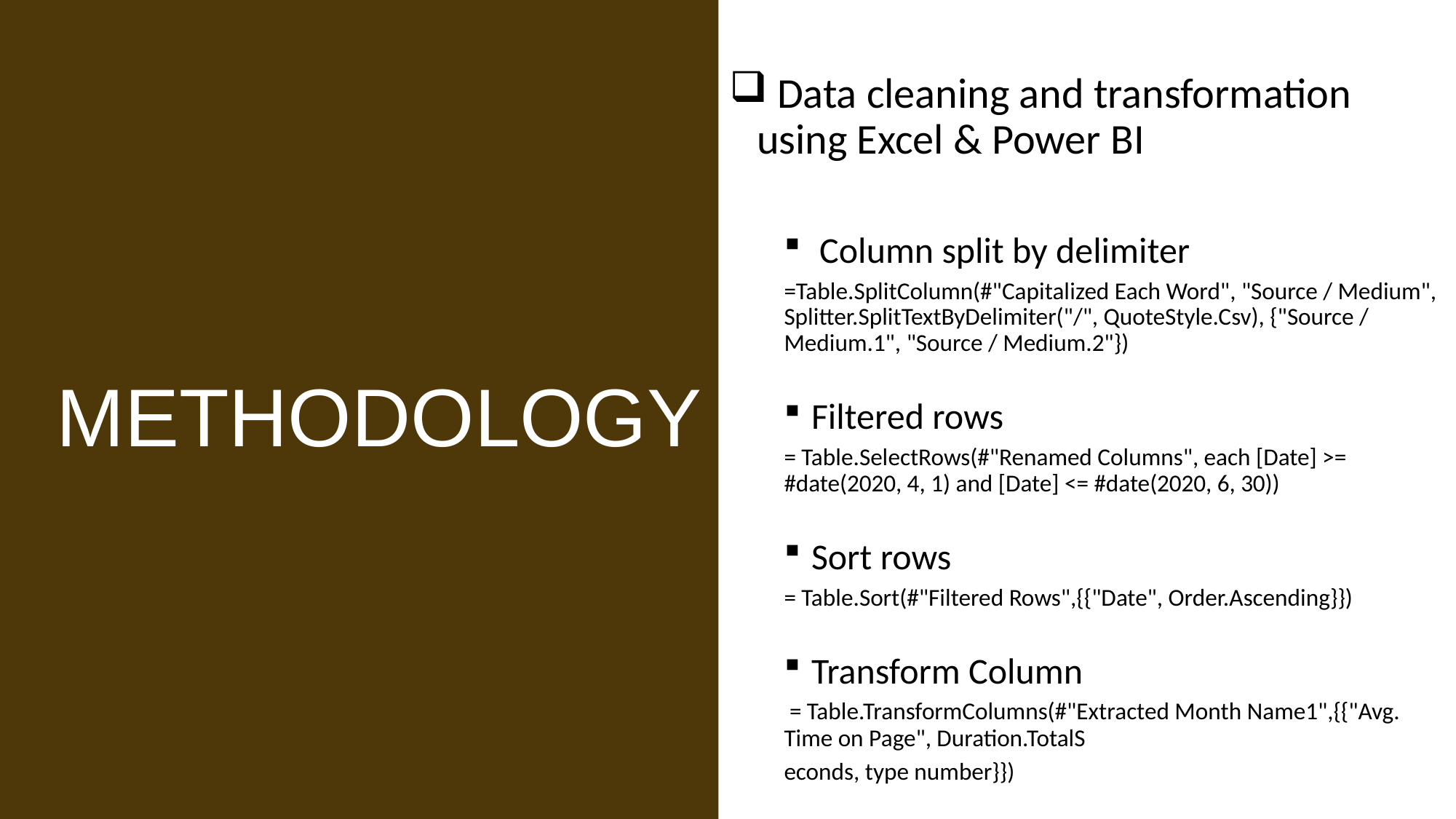

METHODOLOGY

 Data cleaning and transformation using Excel & Power BI

 Column split by delimiter
=Table.SplitColumn(#"Capitalized Each Word", "Source / Medium", Splitter.SplitTextByDelimiter("/", QuoteStyle.Csv), {"Source / Medium.1", "Source / Medium.2"})

Filtered rows
= Table.SelectRows(#"Renamed Columns", each [Date] >= #date(2020, 4, 1) and [Date] <= #date(2020, 6, 30))

Sort rows
= Table.Sort(#"Filtered Rows",{{"Date", Order.Ascending}})

Transform Column
 = Table.TransformColumns(#"Extracted Month Name1",{{"Avg. Time on Page", Duration.TotalS
econds, type number}})